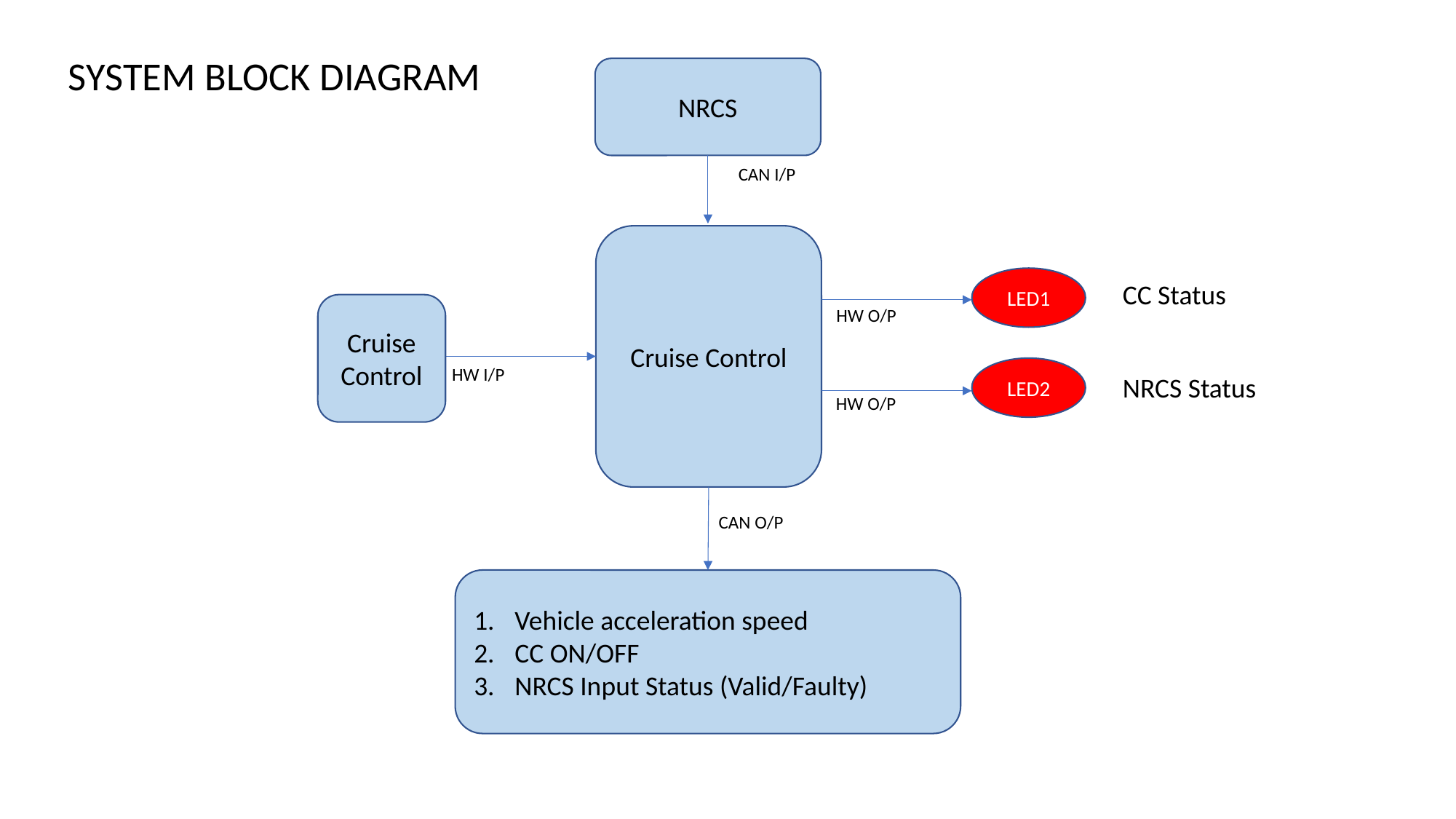

# SYSTEM BLOCK DIAGRAM
NRCS
CAN I/P
Cruise Control
LED1
CC Status
Cruise Control
HW O/P
HW I/P
LED2
NRCS Status
HW O/P
CAN O/P
Vehicle acceleration speed
CC ON/OFF
NRCS Input Status (Valid/Faulty)